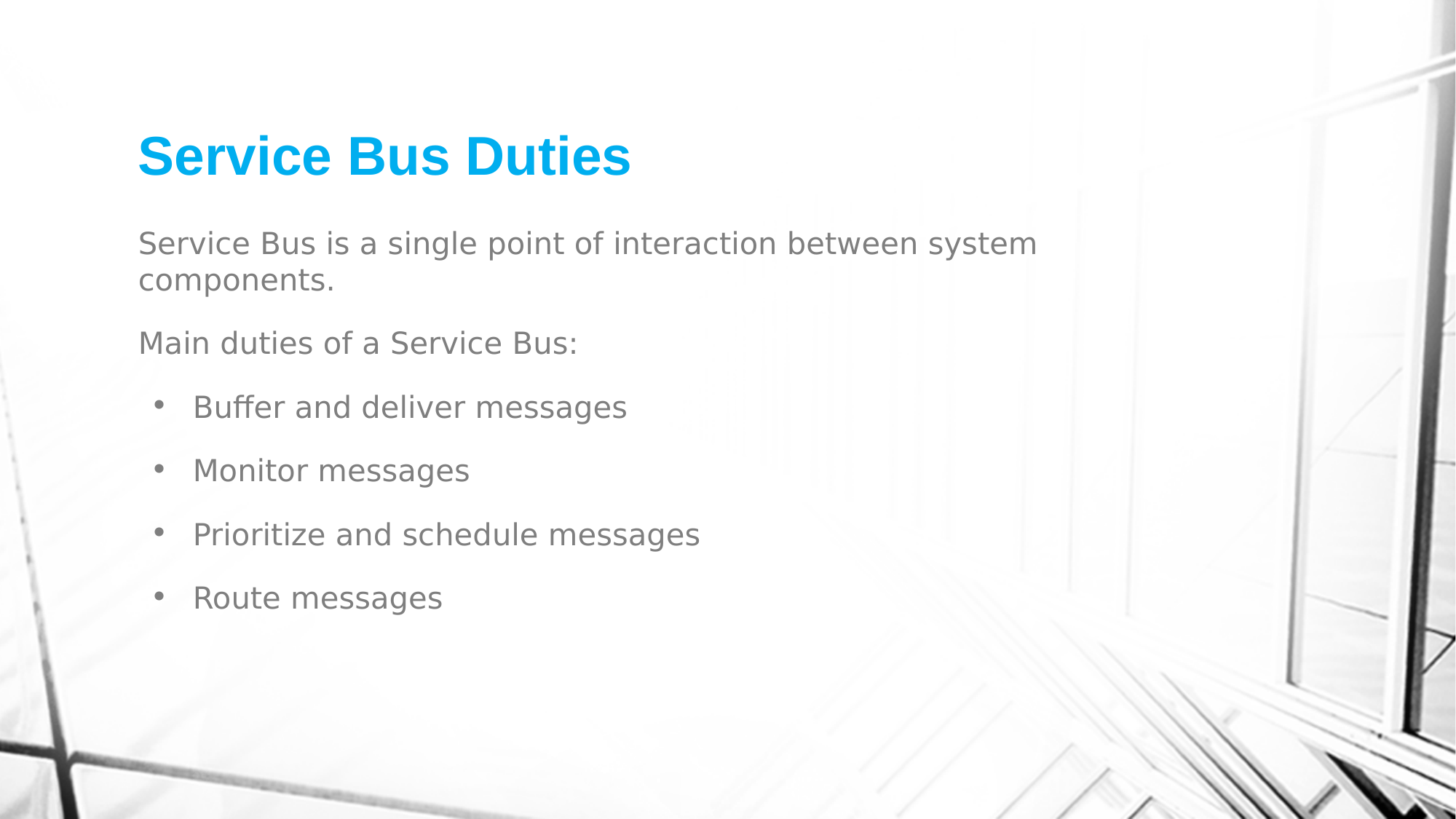

# Service Bus Duties
Service Bus is a single point of interaction between system components.
Main duties of a Service Bus:
Buffer and deliver messages
Monitor messages
Prioritize and schedule messages
Route messages